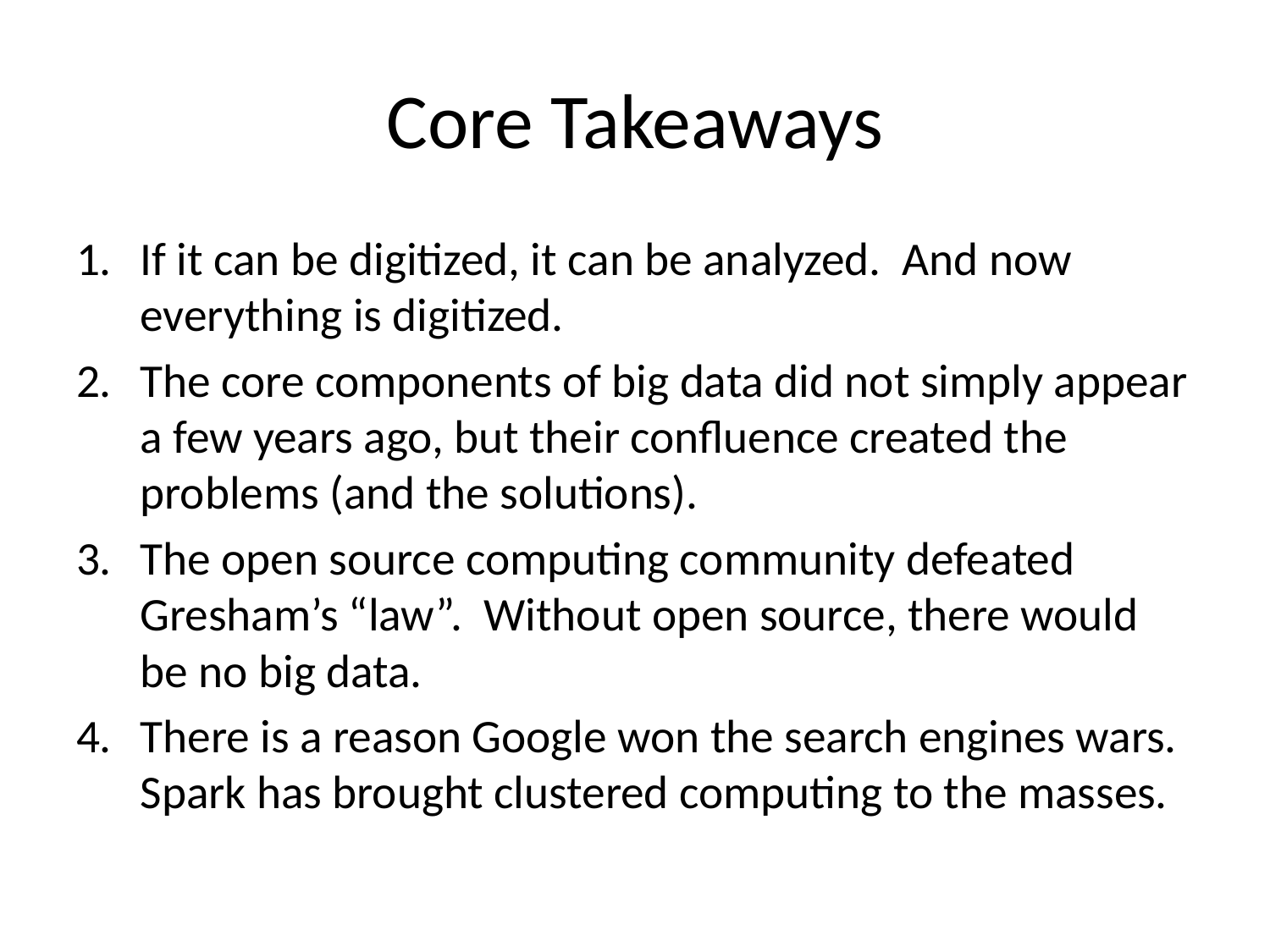

# Core Takeaways
If it can be digitized, it can be analyzed.  And now everything is digitized.
The core components of big data did not simply appear a few years ago, but their confluence created the problems (and the solutions).
The open source computing community defeated Gresham’s “law”.  Without open source, there would be no big data.
There is a reason Google won the search engines wars.  Spark has brought clustered computing to the masses.